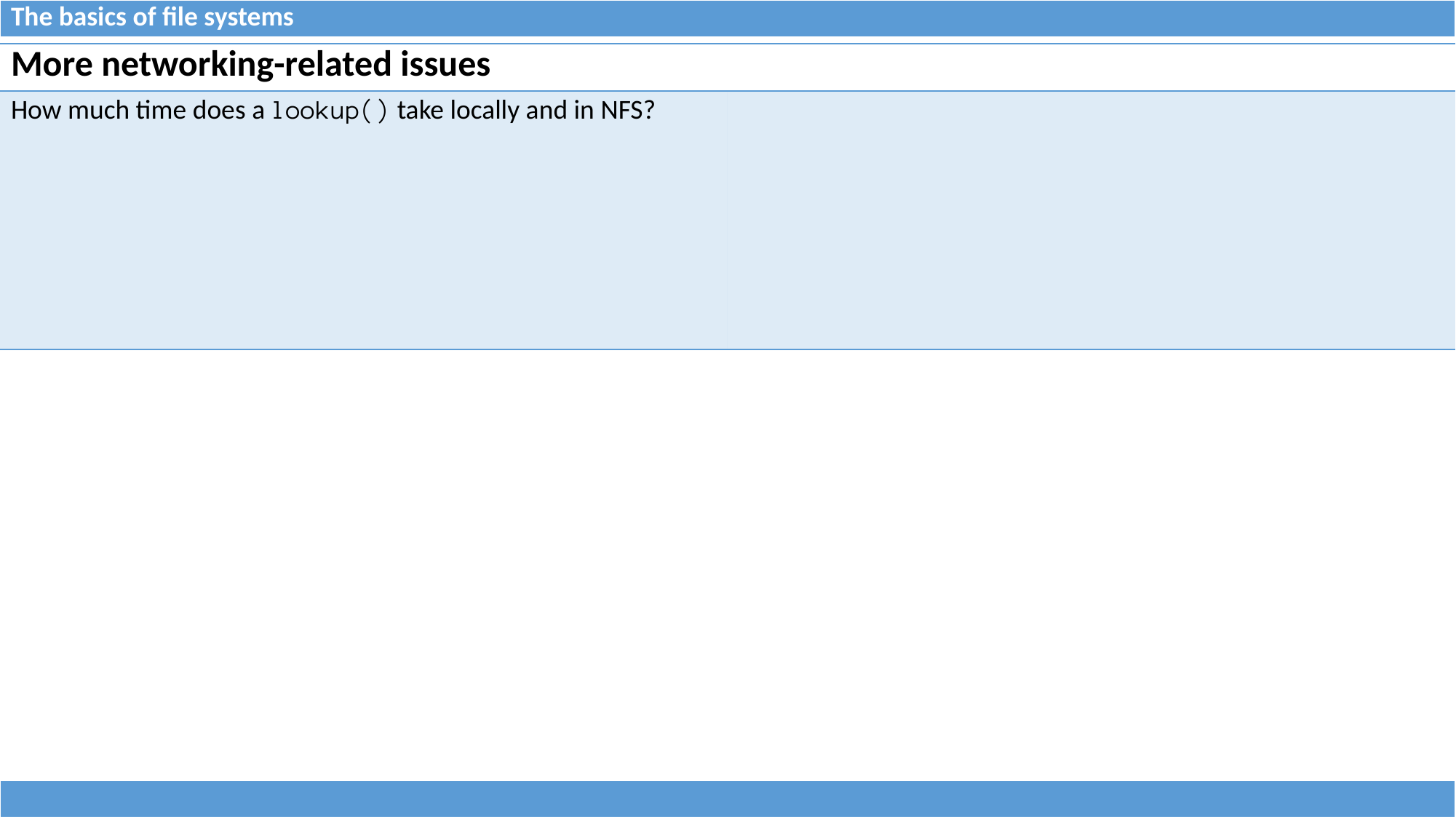

| The basics of file systems |
| --- |
| More networking-related issues |  |
| --- | --- |
| How much time does a lookup() take locally and in NFS? |  |
|  |
| --- |